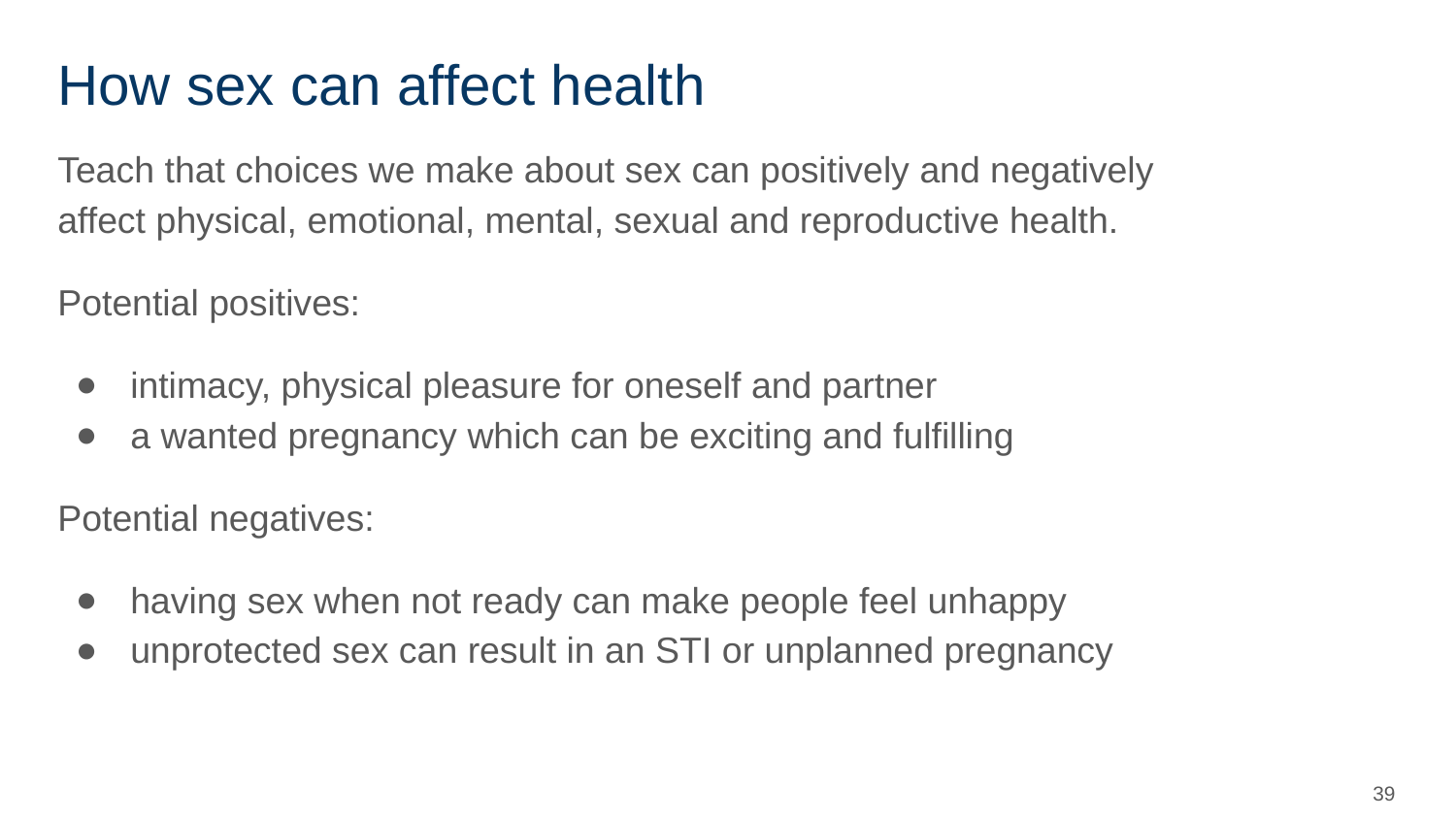

# How sex can affect health

Teach that choices we make about sex can positively and negatively affect physical, emotional, mental, sexual and reproductive health.
Potential positives:
intimacy, physical pleasure for oneself and partner
a wanted pregnancy which can be exciting and fulfilling
Potential negatives:
having sex when not ready can make people feel unhappy
unprotected sex can result in an STI or unplanned pregnancy

39